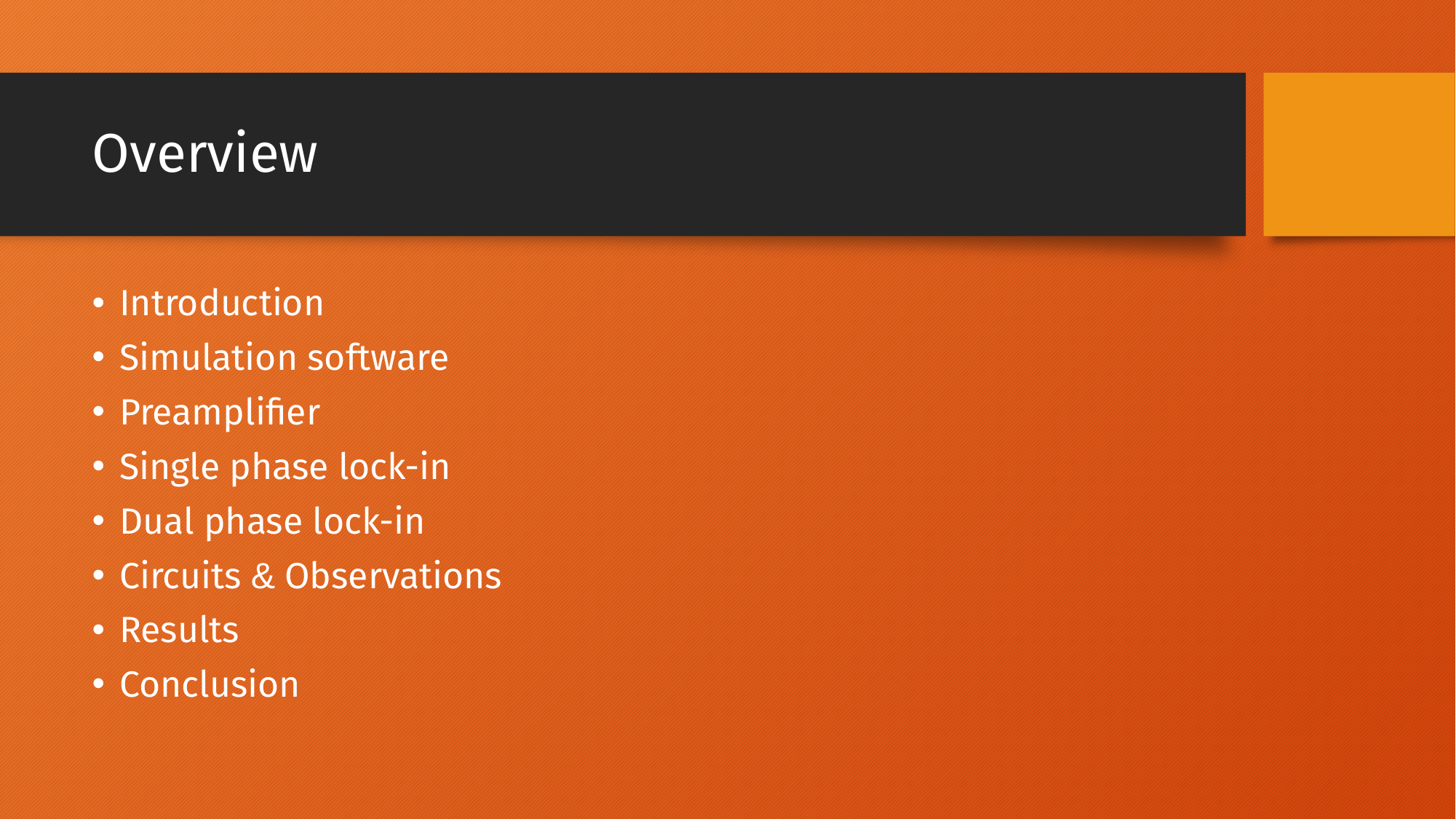

# Overview
Introduction
Simulation software
Preamplifier
Single phase lock-in
Dual phase lock-in
Circuits & Observations
Results
Conclusion